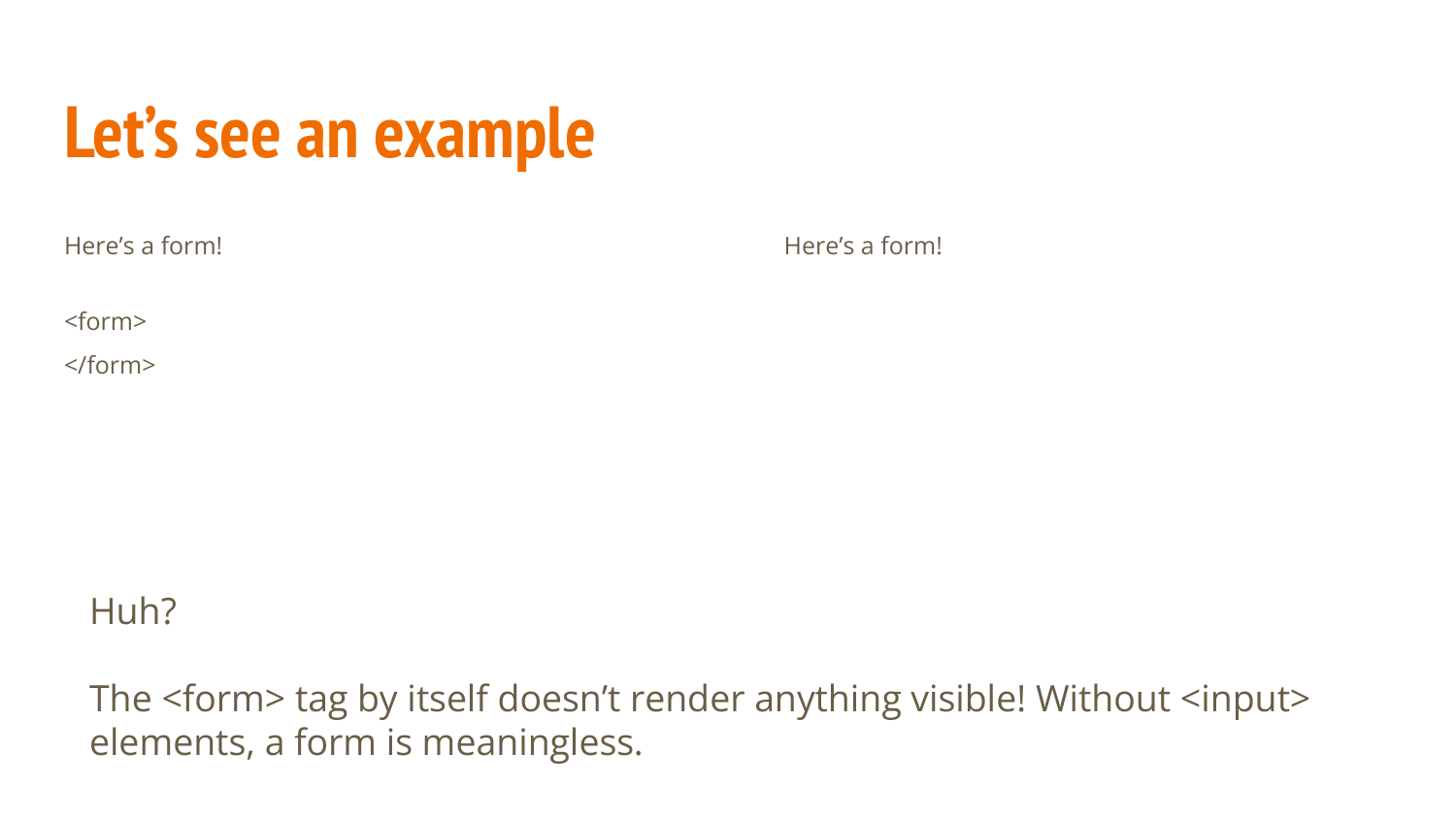

# Let’s see an example
Here’s a form!
<form>
</form>
Here’s a form!
Huh?
The <form> tag by itself doesn’t render anything visible! Without <input> elements, a form is meaningless.